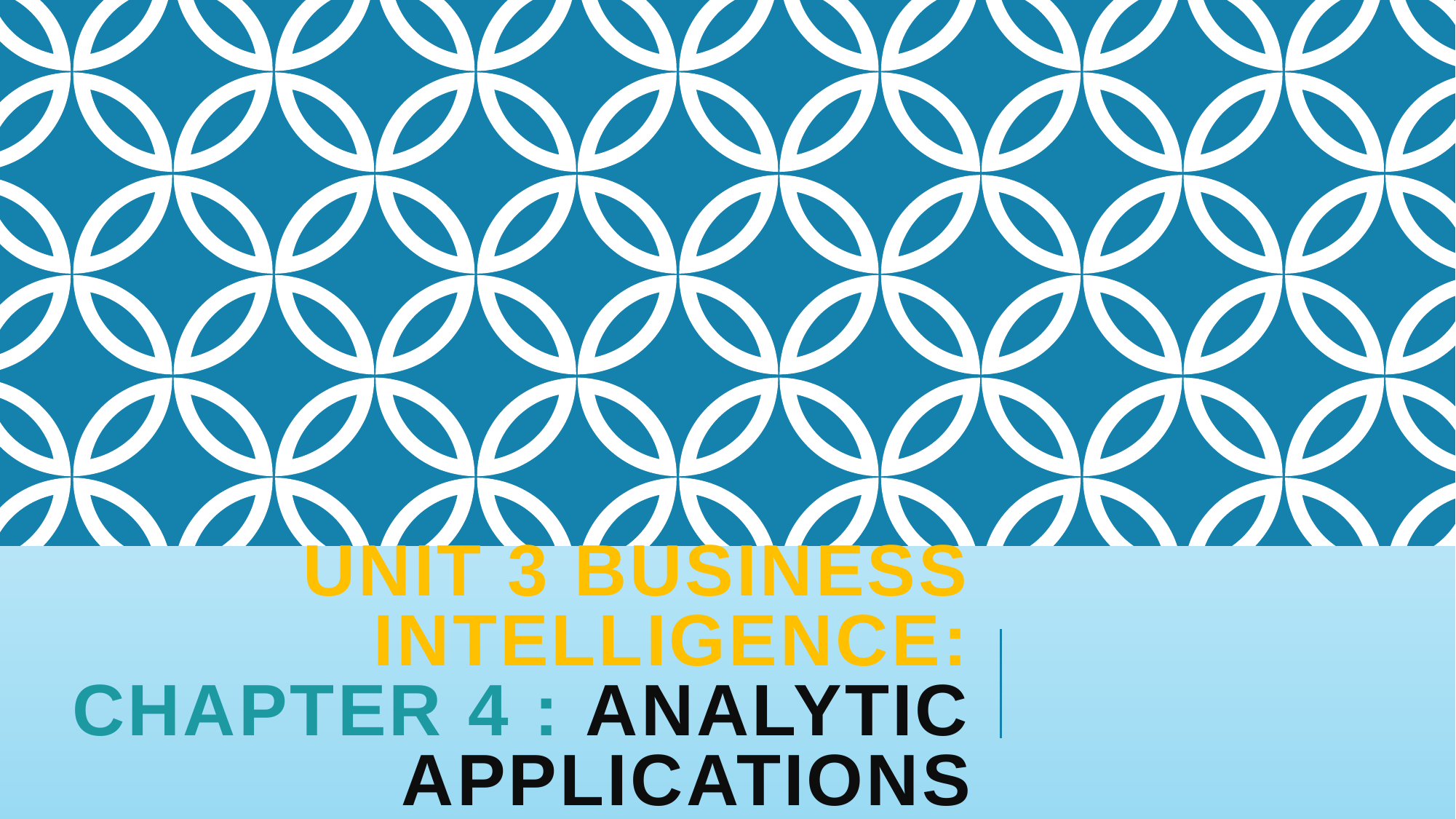

# Unit 3 Business Intelligence: Chapter 4 : Analytic Applications